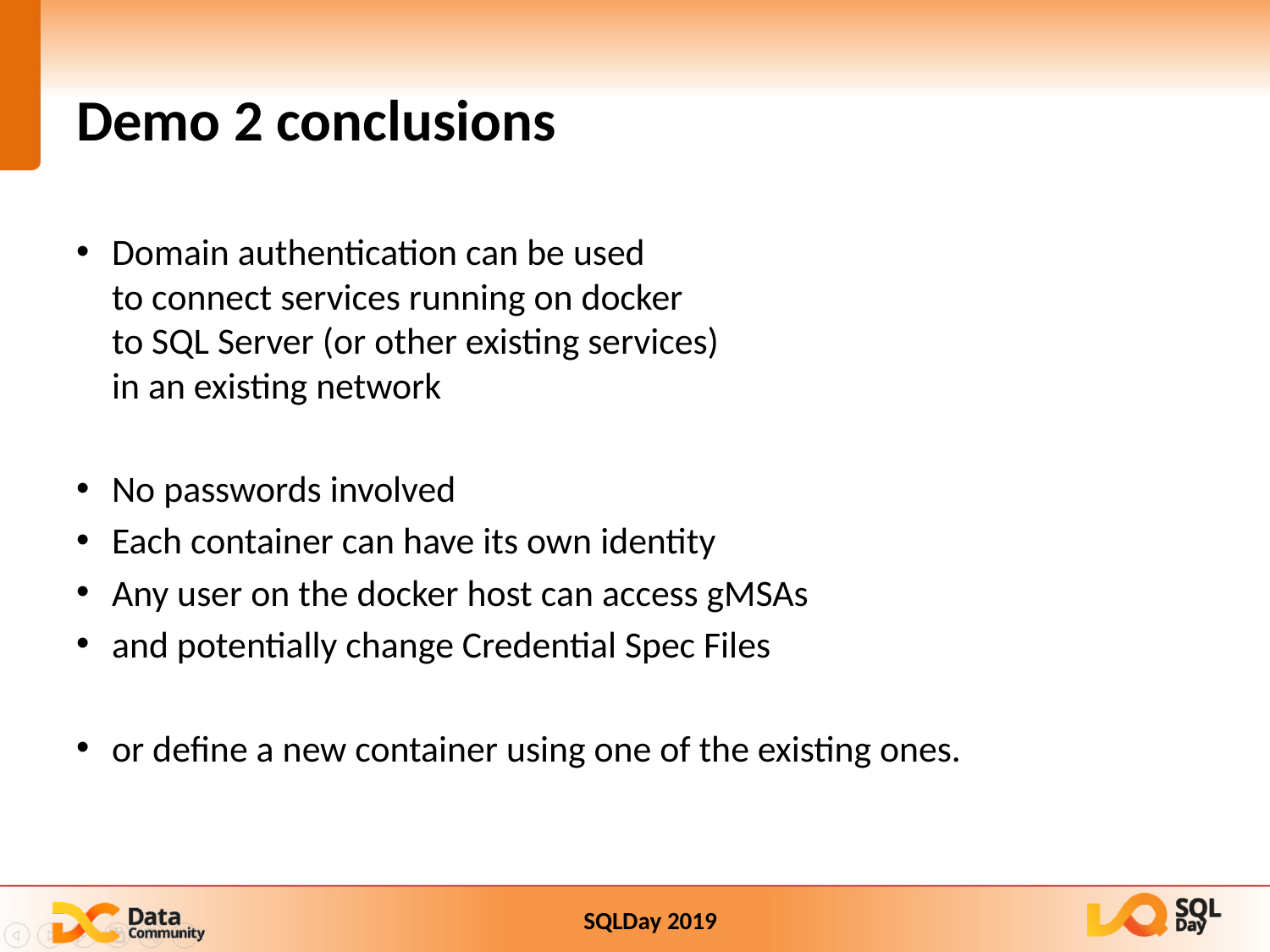

# Demo 2 conclusions
Domain authentication can be used
to connect services running on docker
to SQL Server (or other existing services)
in an existing network

No passwords involved
Each container can have its own identity
Any user on the docker host can access gMSAs
and potentially change Credential Spec Files

or define a new container using one of the existing ones.